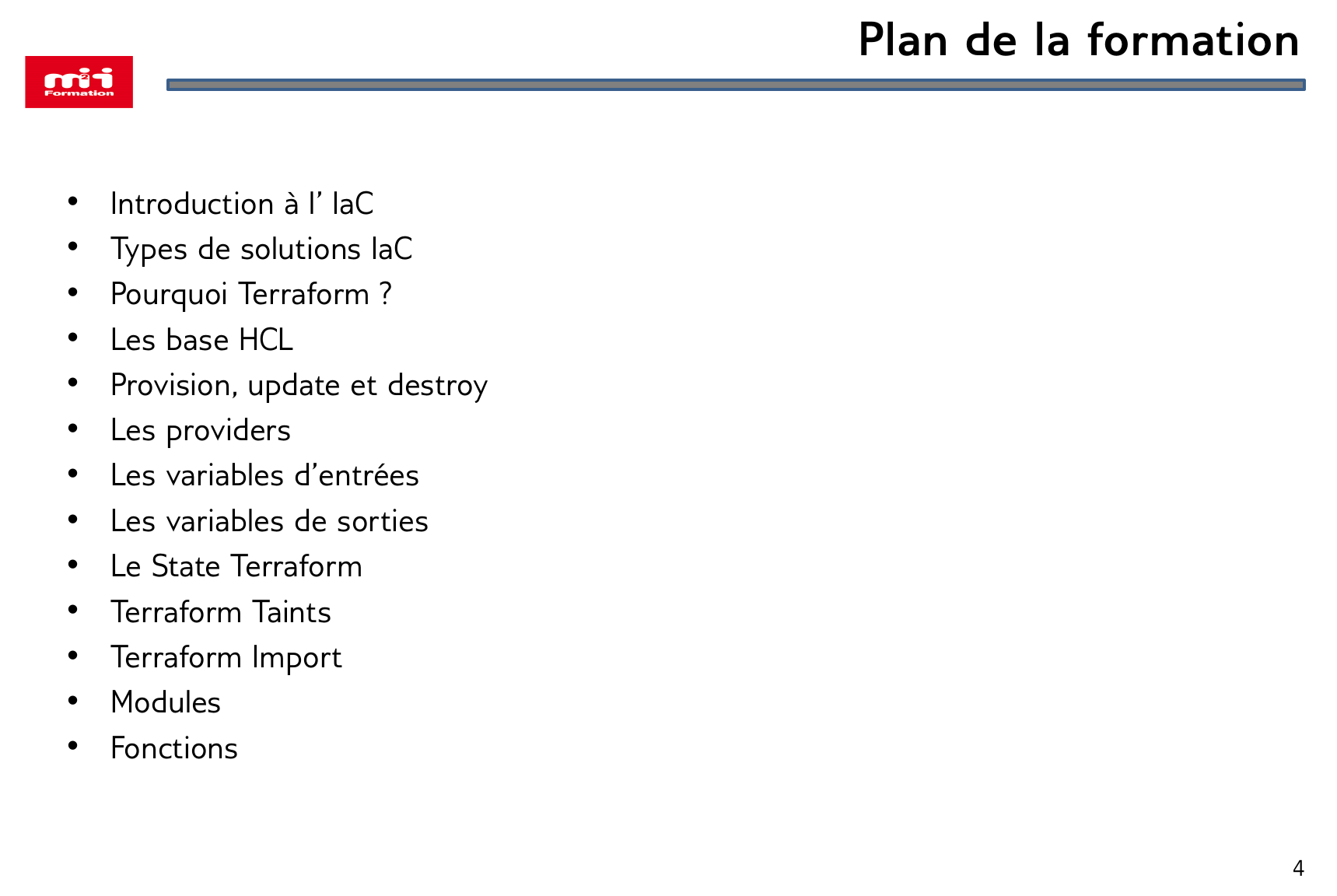

Plan de la formation
Introduction à l’ IaC
Types de solutions IaC
Pourquoi Terraform ?
Les base HCL
Provision, update et destroy
Les providers
Les variables d’entrées
Les variables de sorties
Le State Terraform
Terraform Taints
Terraform Import
Modules
Fonctions

4